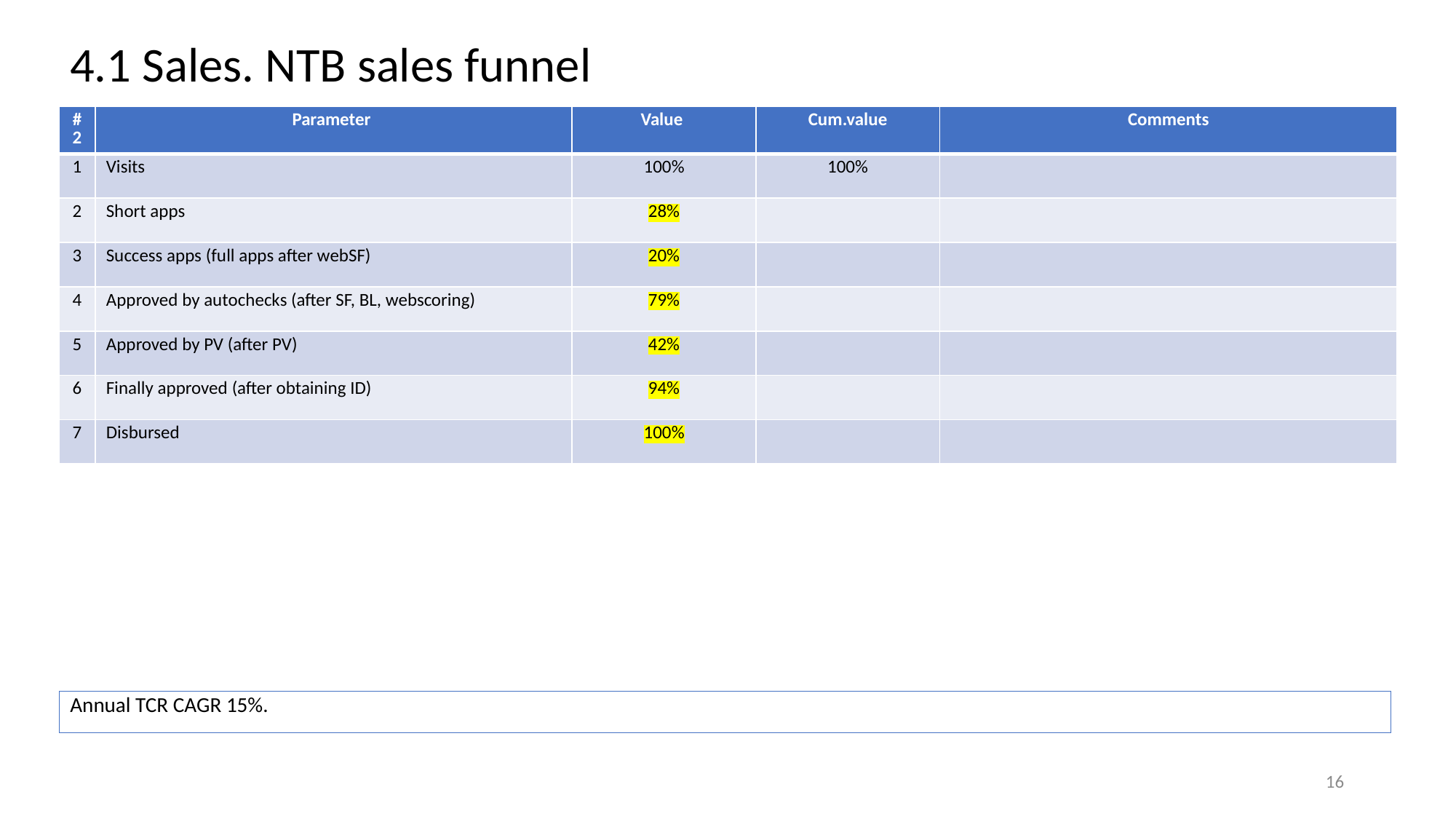

# 4.1 Sales. NTB sales funnel
| #2 | Parameter | Value | Cum.value | Comments |
| --- | --- | --- | --- | --- |
| 1 | Visits | 100% | 100% |  |
| 2 | Short apps | 28% |  |  |
| 3 | Success apps (full apps after webSF) | 20% |  |  |
| 4 | Approved by autochecks (after SF, BL, webscoring) | 79% |  |  |
| 5 | Approved by PV (after PV) | 42% |  |  |
| 6 | Finally approved (after obtaining ID) | 94% |  |  |
| 7 | Disbursed | 100% |  |  |
Annual TCR CAGR 15%.
16